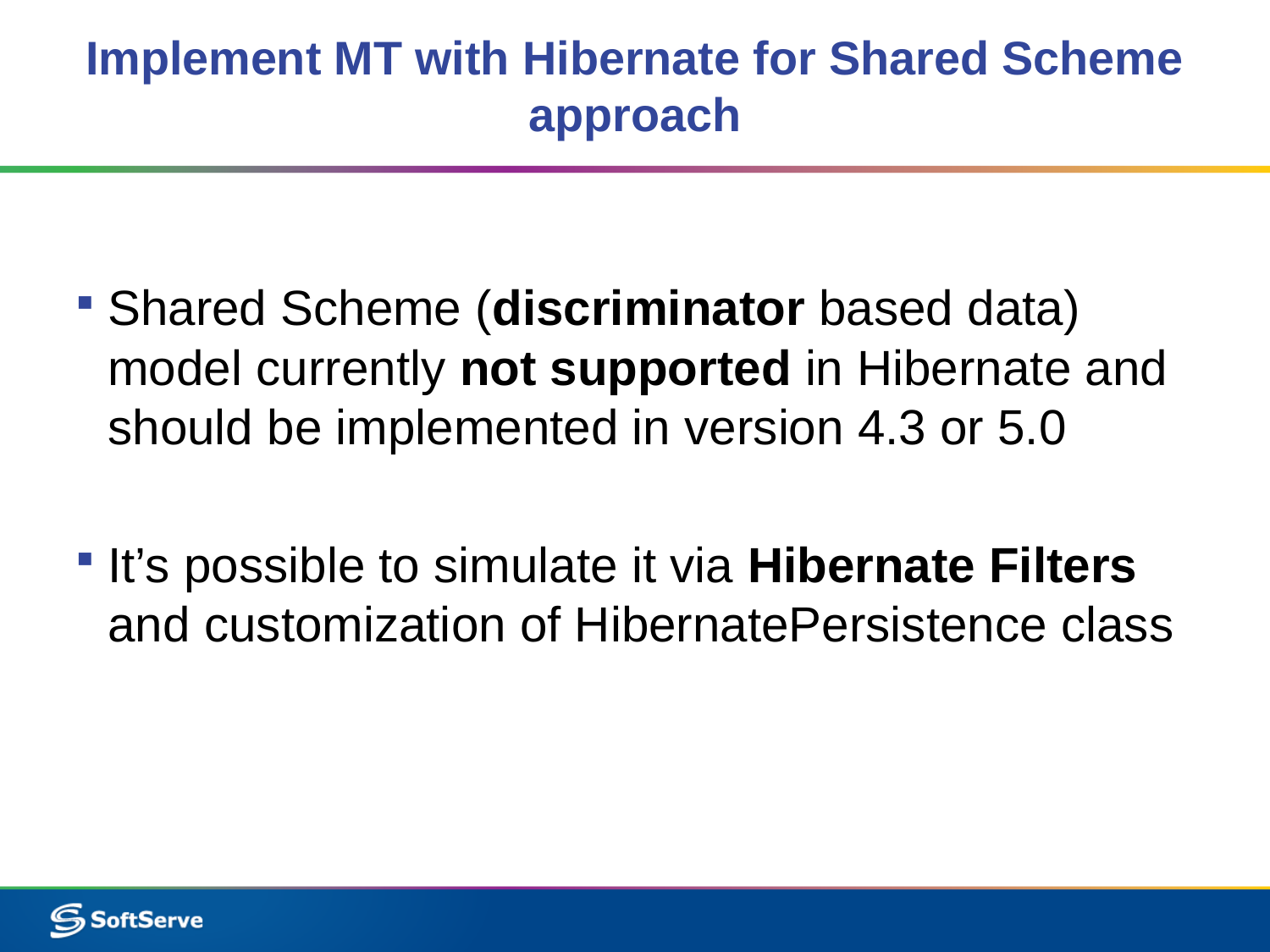

# Implement MT with Hibernate for Shared Scheme approach

Shared Scheme (discriminator based data) model currently not supported in Hibernate and should be implemented in version 4.3 or 5.0

It’s possible to simulate it via Hibernate Filters and customization of HibernatePersistence class